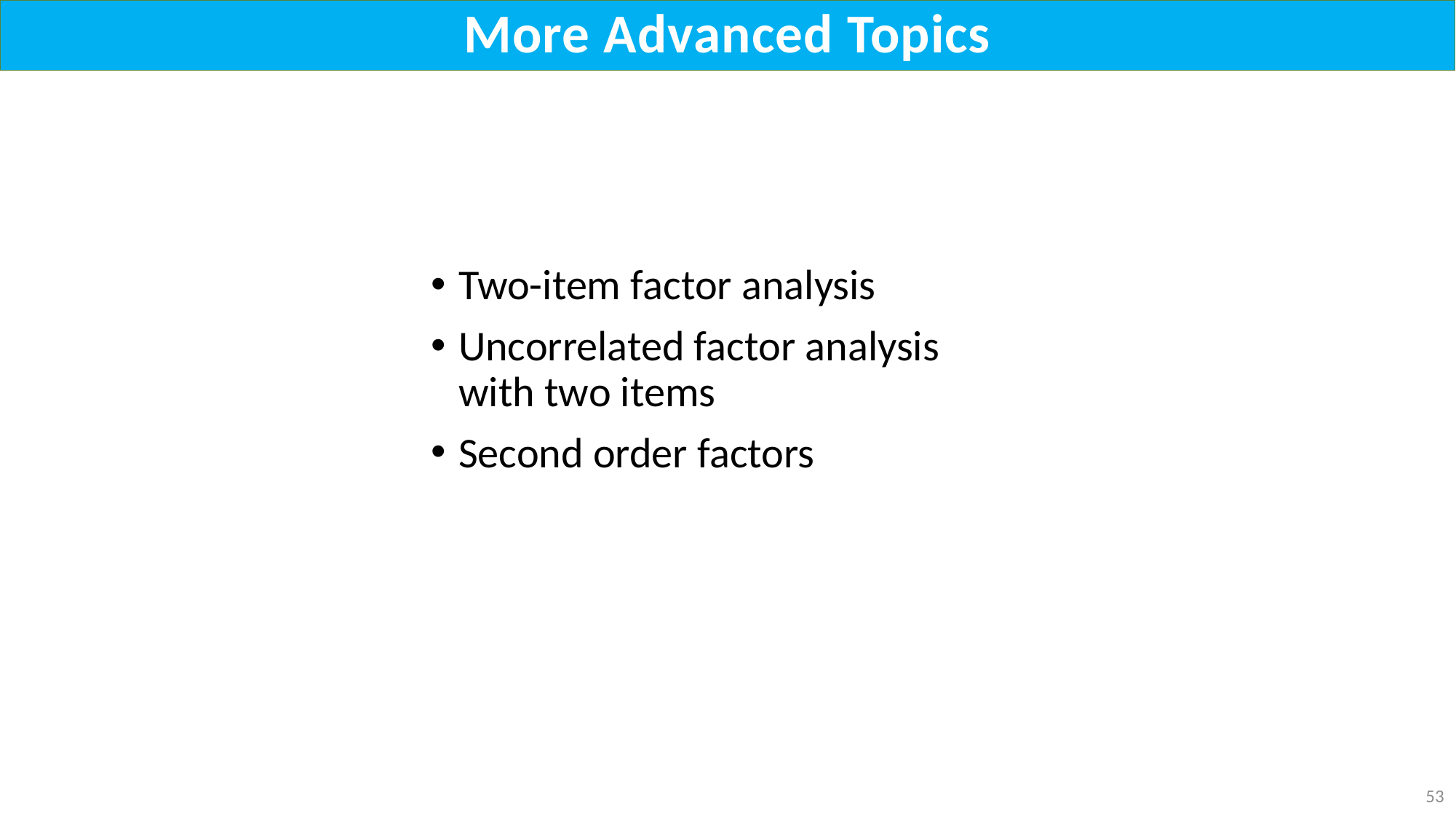

# More Advanced Topics
Two-item factor analysis
Uncorrelated factor analysis with two items
Second order factors
53